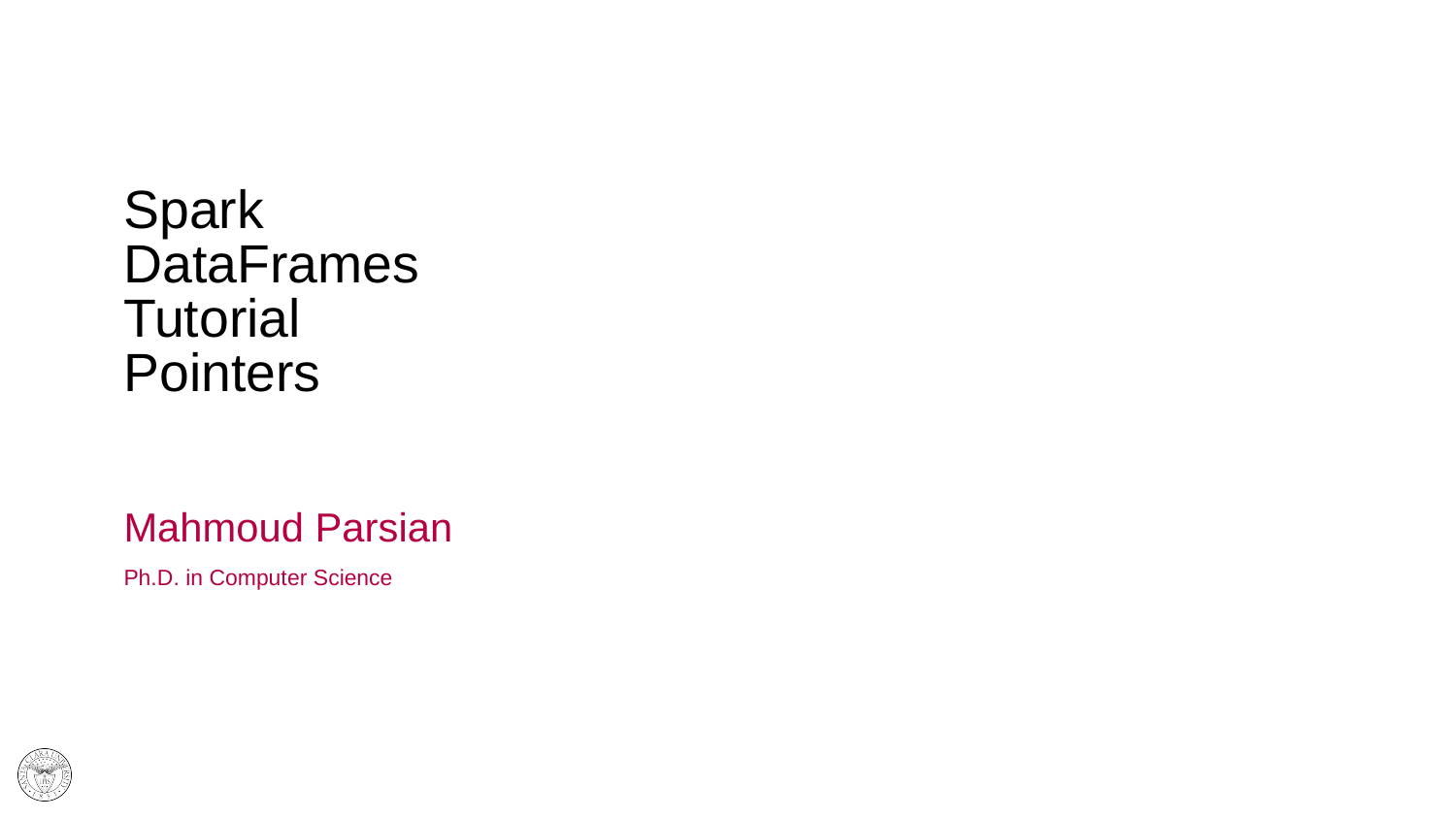

# Spark DataFrames Tutorial Pointers
Mahmoud Parsian
Ph.D. in Computer Science